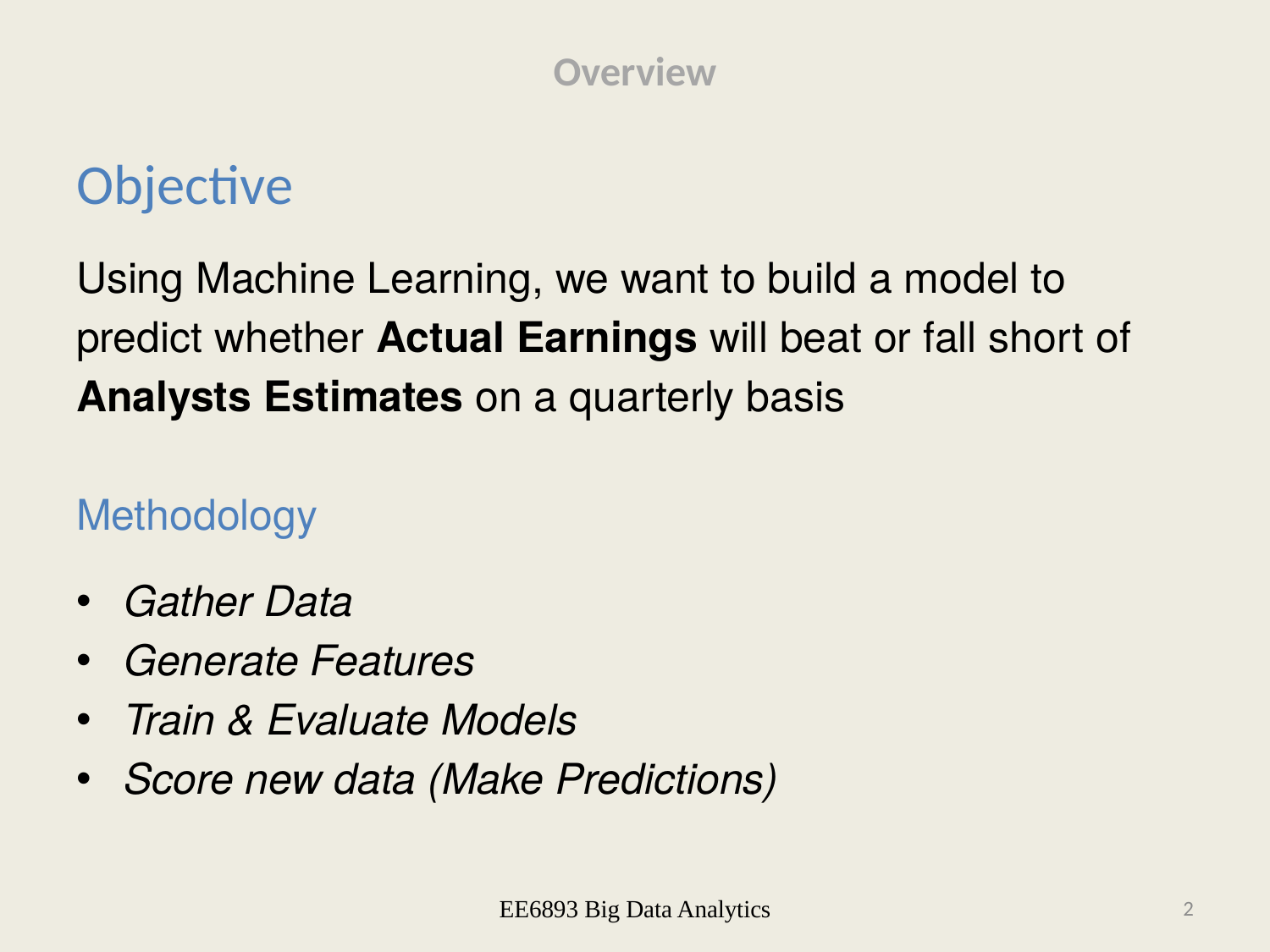

# Overview
Objective

Using Machine Learning, we want to build a model to
predict whether Actual Earnings will beat or fall short of
Analysts Estimates on a quarterly basis

Methodology

Gather Data
Generate Features
Train & Evaluate Models
Score new data (Make Predictions)

EE6893 Big Data Analytics
2